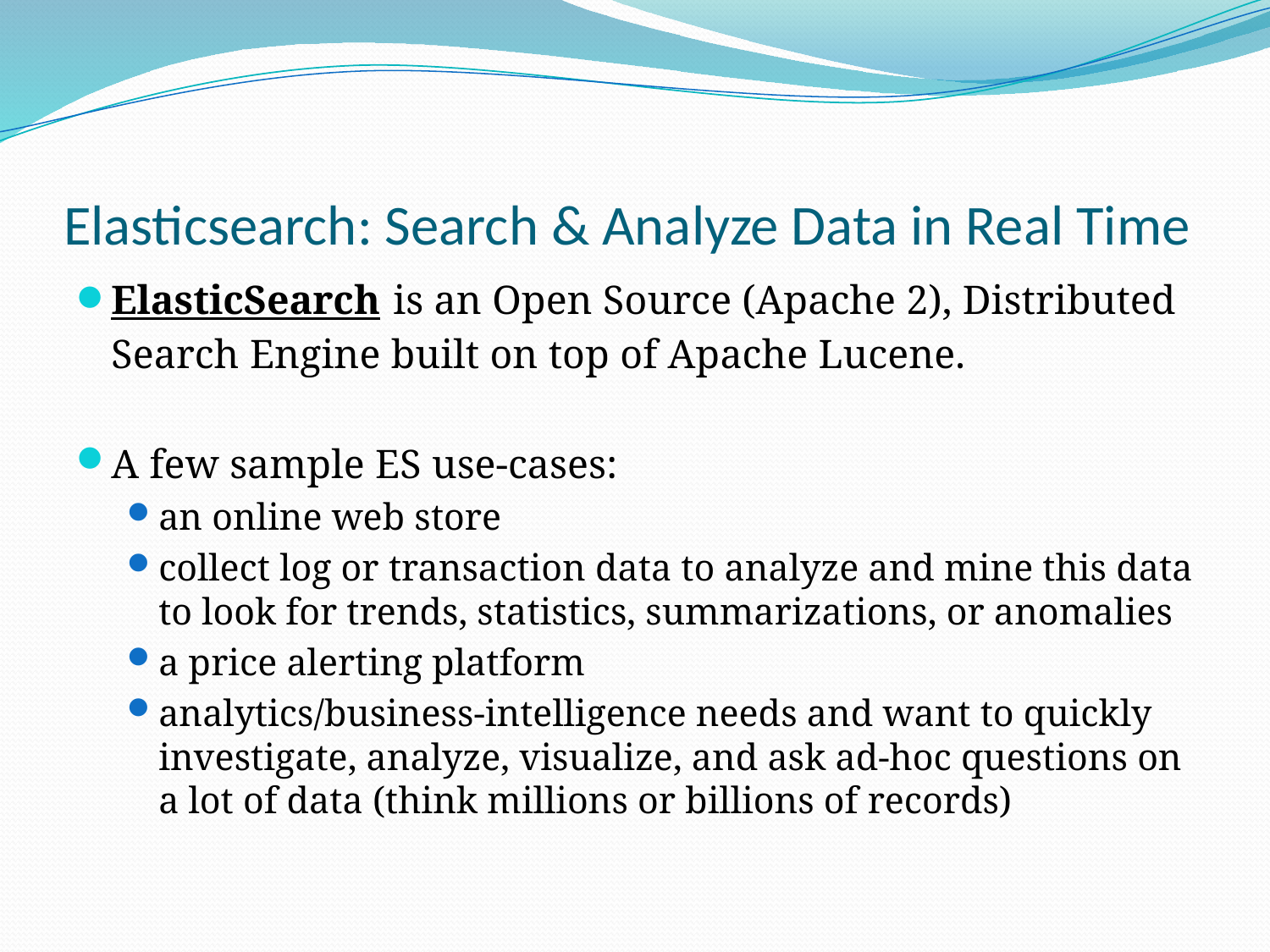

# Elasticsearch: Search & Analyze Data in Real Time
ElasticSearch is an Open Source (Apache 2), Distributed Search Engine built on top of Apache Lucene.

A few sample ES use-cases:
an online web store
collect log or transaction data to analyze and mine this data to look for trends, statistics, summarizations, or anomalies
a price alerting platform
analytics/business-intelligence needs and want to quickly investigate, analyze, visualize, and ask ad-hoc questions on a lot of data (think millions or billions of records)